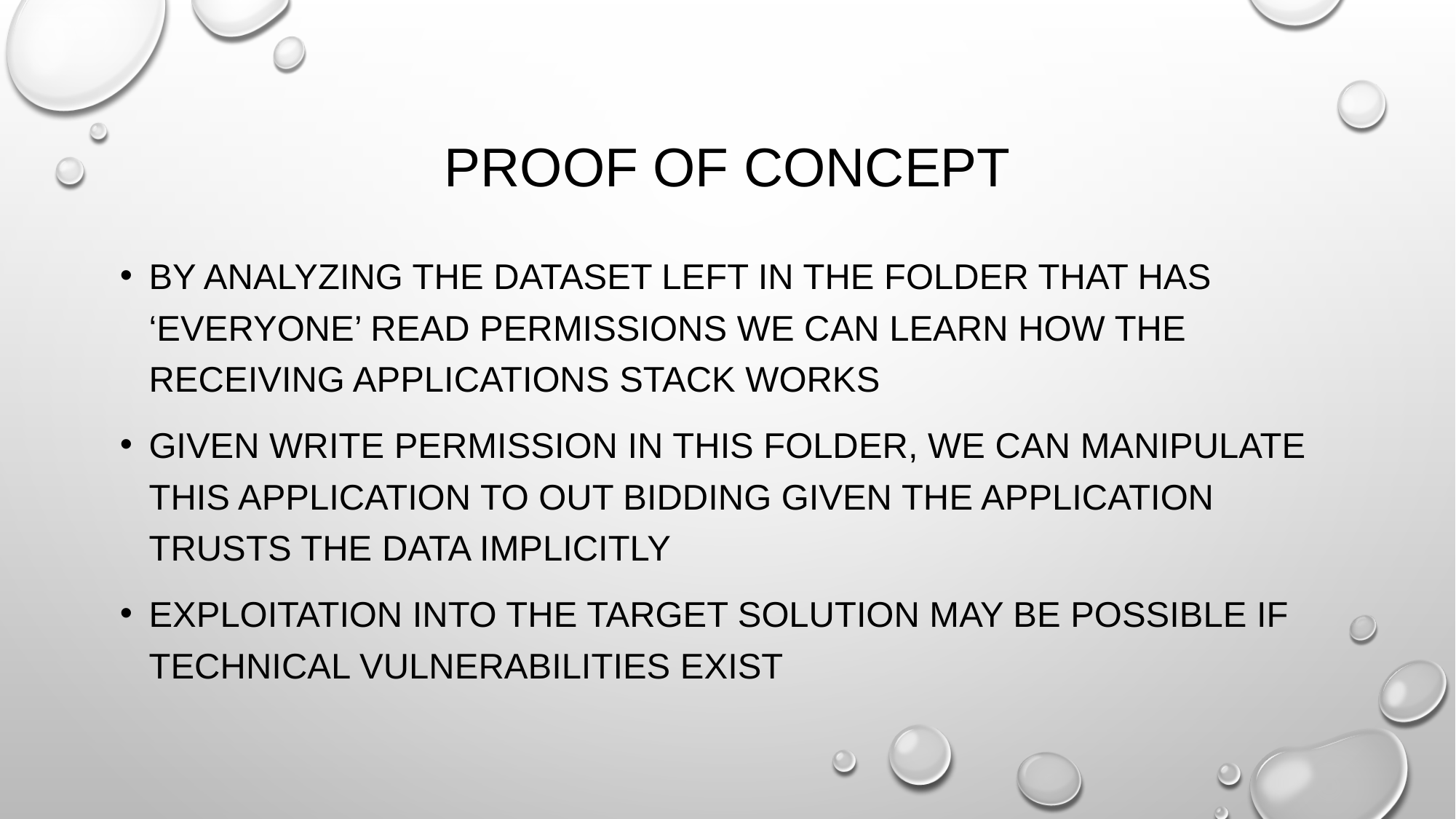

# Proof of concept
By analyzing the dataset left in the folder that has ‘everyone’ read permissions we can learn how the receiving applications stack works
Given write permission in this folder, we can manipulate this application to out bidding given the application trusts the data implicitly
Exploitation into the target solution may be possible if technical vulnerabilities exist